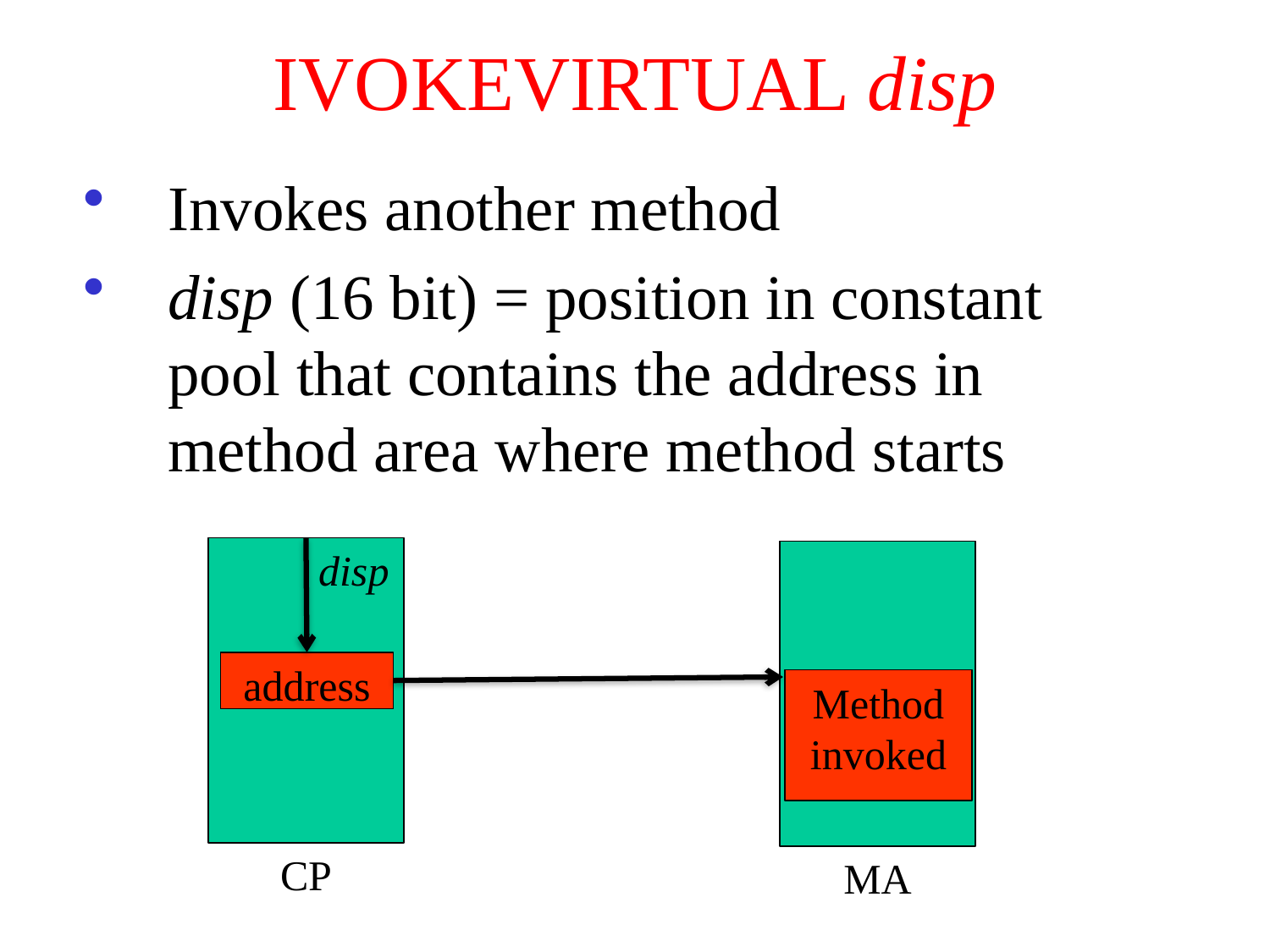

# IVOKEVIRTUAL disp
Invokes another method
disp (16 bit) = position in constant pool that contains the address in method area where method starts
         disp

CP

MA
address
Method
invoked